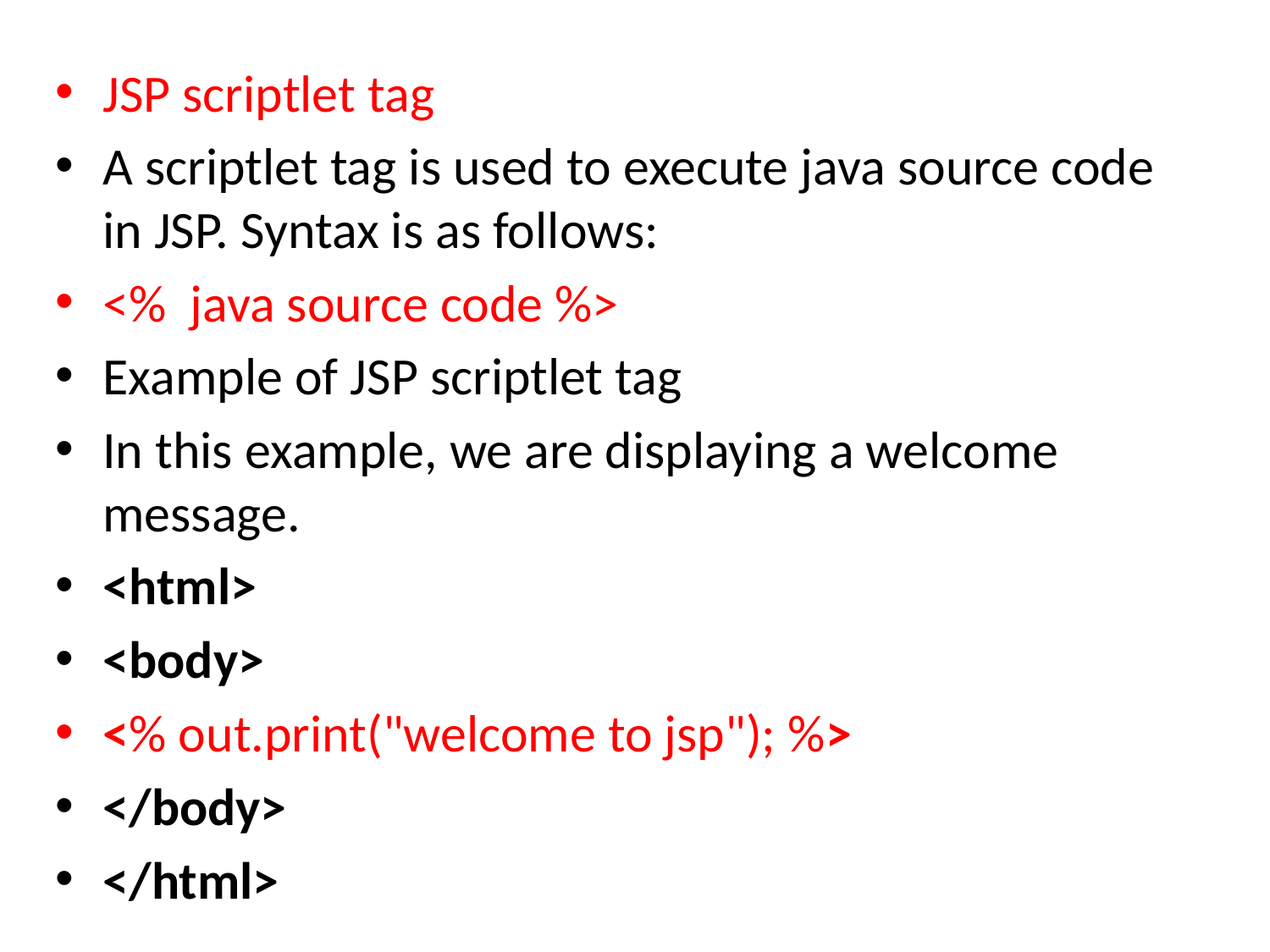

JSP scriptlet tag
A scriptlet tag is used to execute java source code in JSP. Syntax is as follows:
<%  java source code %>
Example of JSP scriptlet tag
In this example, we are displaying a welcome message.
<html>
<body>
<% out.print("welcome to jsp"); %>
</body>
</html>